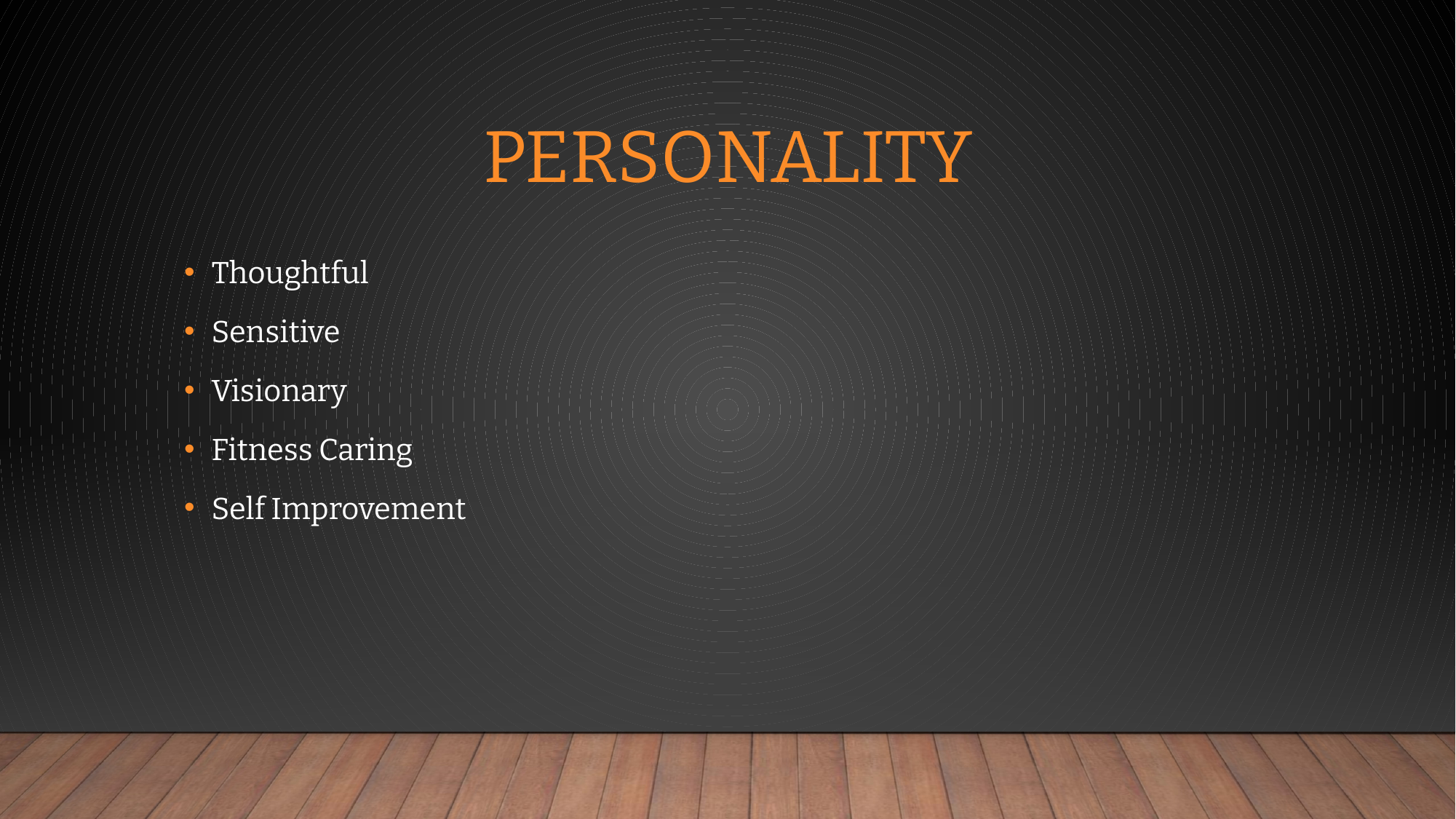

# PERSONALITY
Thoughtful
Sensitive
Visionary
Fitness Caring
Self Improvement